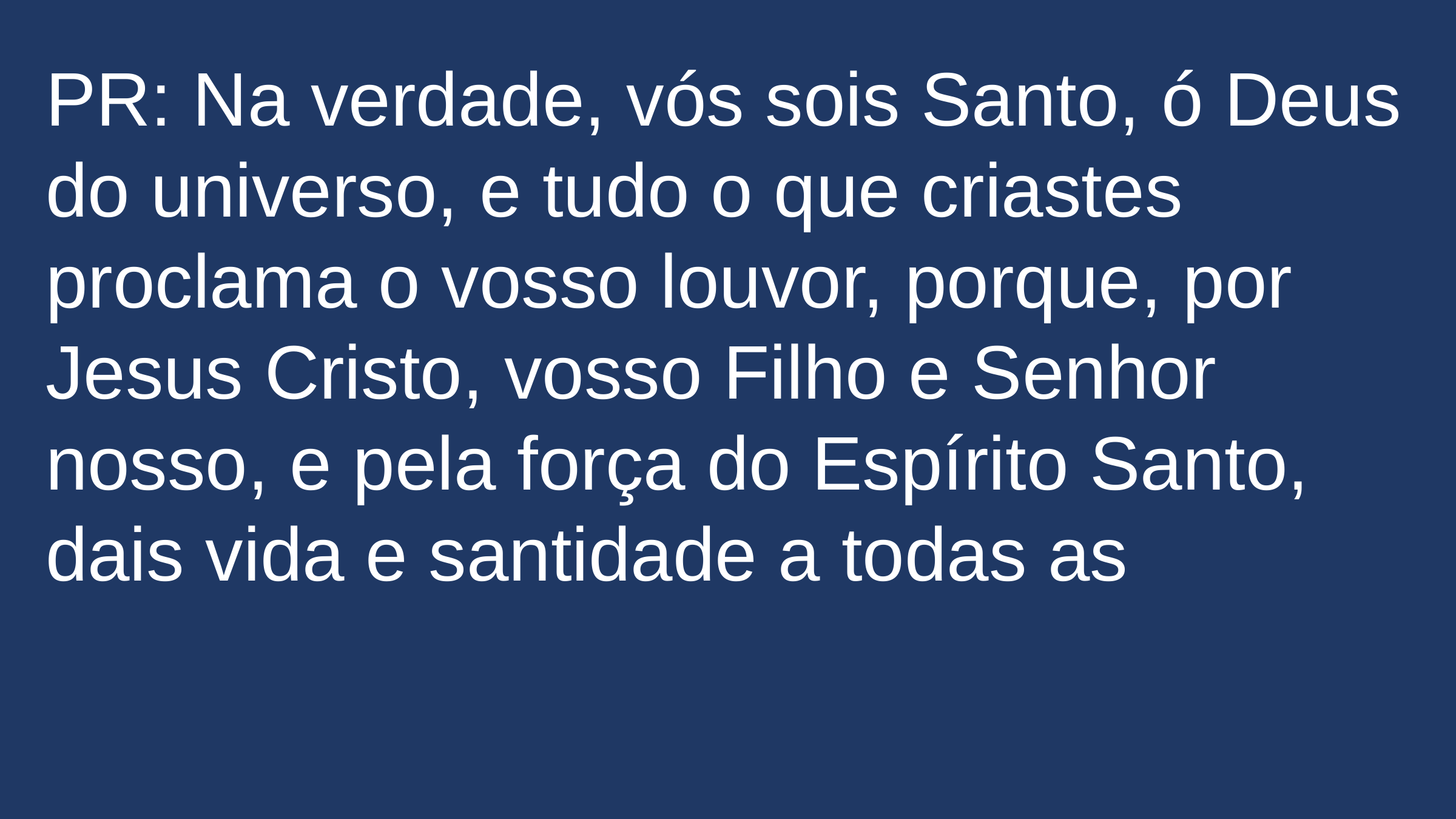

PR: Na verdade, vós sois Santo, ó Deus do universo, e tudo o que criastes proclama o vosso louvor, porque, por Jesus Cristo, vosso Filho e Senhor nosso, e pela força do Espírito Santo, dais vida e santidade a todas as